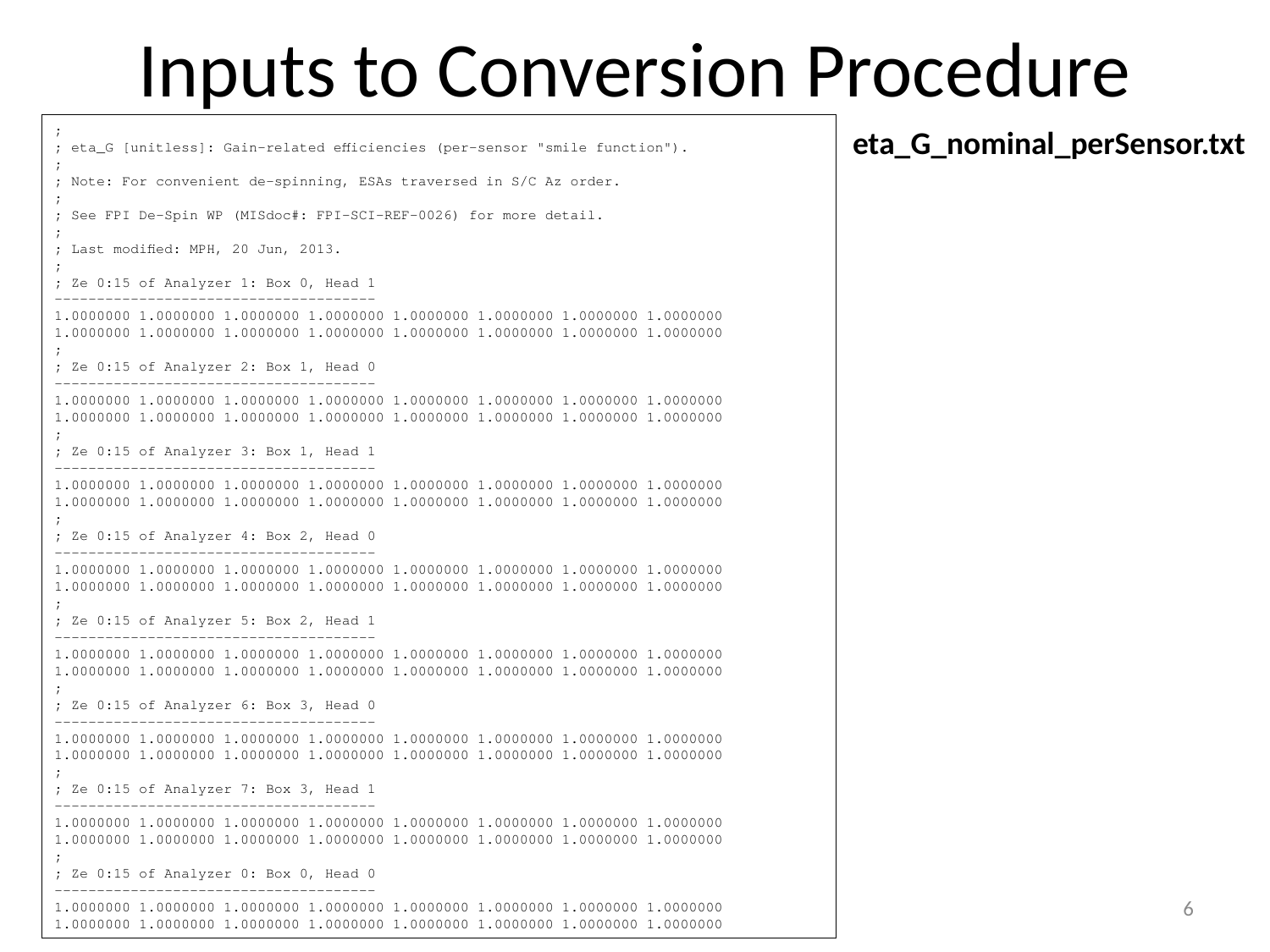

# Inputs to Conversion Procedure
;
; eta_G [unitless]: Gain-related efficiencies (per-sensor "smile function").
;
; Note: For convenient de-spinning, ESAs traversed in S/C Az order.
;
; See FPI De-Spin WP (MISdoc#: FPI-SCI-REF-0026) for more detail.
;
; Last modified: MPH, 20 Jun, 2013.
;
; Ze 0:15 of Analyzer 1: Box 0, Head 1
--------------------------------------
1.0000000 1.0000000 1.0000000 1.0000000 1.0000000 1.0000000 1.0000000 1.0000000
1.0000000 1.0000000 1.0000000 1.0000000 1.0000000 1.0000000 1.0000000 1.0000000
;
; Ze 0:15 of Analyzer 2: Box 1, Head 0
--------------------------------------
1.0000000 1.0000000 1.0000000 1.0000000 1.0000000 1.0000000 1.0000000 1.0000000
1.0000000 1.0000000 1.0000000 1.0000000 1.0000000 1.0000000 1.0000000 1.0000000
;
; Ze 0:15 of Analyzer 3: Box 1, Head 1
--------------------------------------
1.0000000 1.0000000 1.0000000 1.0000000 1.0000000 1.0000000 1.0000000 1.0000000
1.0000000 1.0000000 1.0000000 1.0000000 1.0000000 1.0000000 1.0000000 1.0000000
;
; Ze 0:15 of Analyzer 4: Box 2, Head 0
--------------------------------------
1.0000000 1.0000000 1.0000000 1.0000000 1.0000000 1.0000000 1.0000000 1.0000000
1.0000000 1.0000000 1.0000000 1.0000000 1.0000000 1.0000000 1.0000000 1.0000000
;
; Ze 0:15 of Analyzer 5: Box 2, Head 1
--------------------------------------
1.0000000 1.0000000 1.0000000 1.0000000 1.0000000 1.0000000 1.0000000 1.0000000
1.0000000 1.0000000 1.0000000 1.0000000 1.0000000 1.0000000 1.0000000 1.0000000
;
; Ze 0:15 of Analyzer 6: Box 3, Head 0
--------------------------------------
1.0000000 1.0000000 1.0000000 1.0000000 1.0000000 1.0000000 1.0000000 1.0000000
1.0000000 1.0000000 1.0000000 1.0000000 1.0000000 1.0000000 1.0000000 1.0000000
;
; Ze 0:15 of Analyzer 7: Box 3, Head 1
--------------------------------------
1.0000000 1.0000000 1.0000000 1.0000000 1.0000000 1.0000000 1.0000000 1.0000000
1.0000000 1.0000000 1.0000000 1.0000000 1.0000000 1.0000000 1.0000000 1.0000000
;
; Ze 0:15 of Analyzer 0: Box 0, Head 0
--------------------------------------
1.0000000 1.0000000 1.0000000 1.0000000 1.0000000 1.0000000 1.0000000 1.0000000
1.0000000 1.0000000 1.0000000 1.0000000 1.0000000 1.0000000 1.0000000 1.0000000
eta_G_nominal_perSensor.txt
6